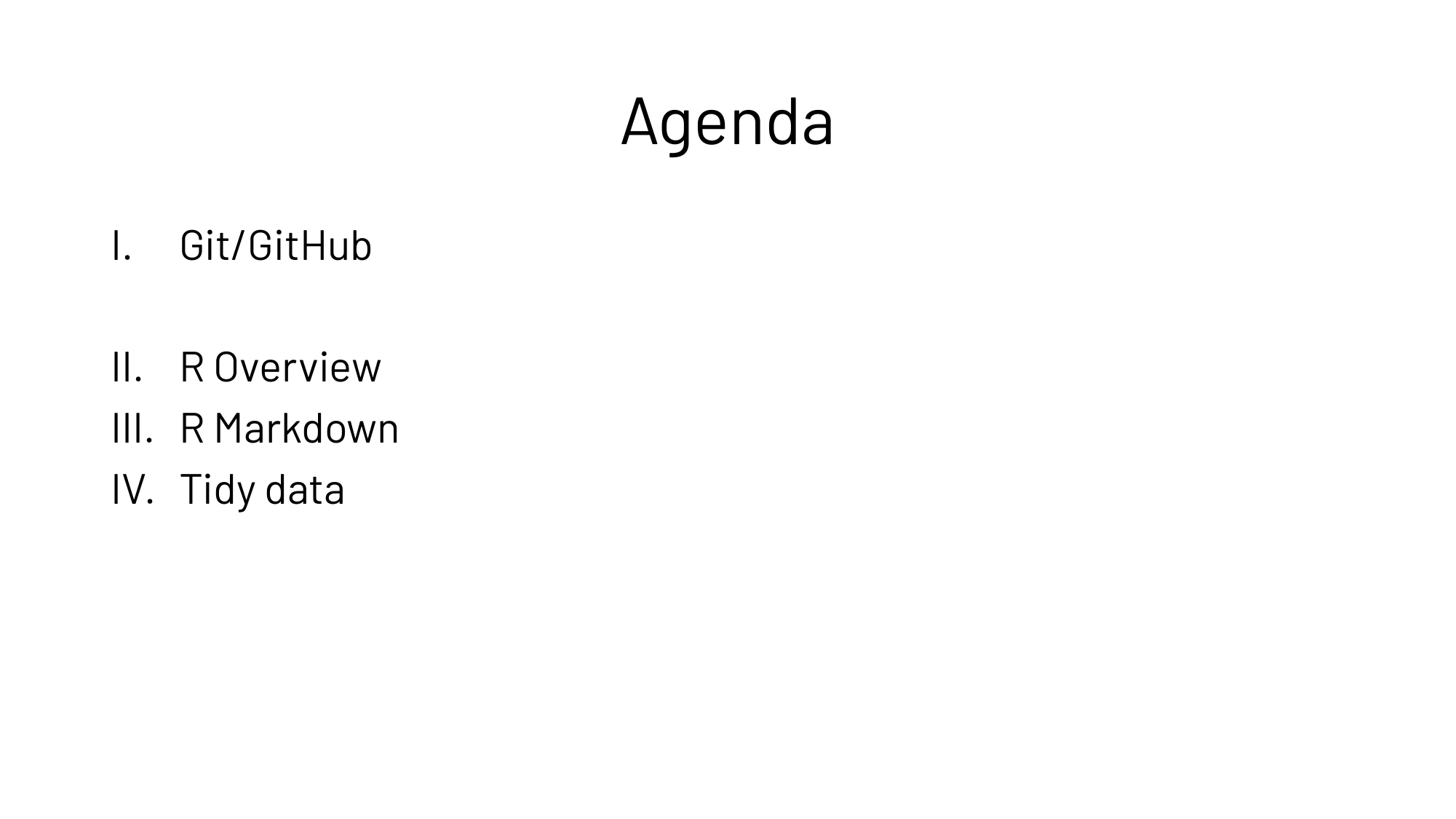

# Agenda
Git/GitHub

R Overview
R Markdown
Tidy data